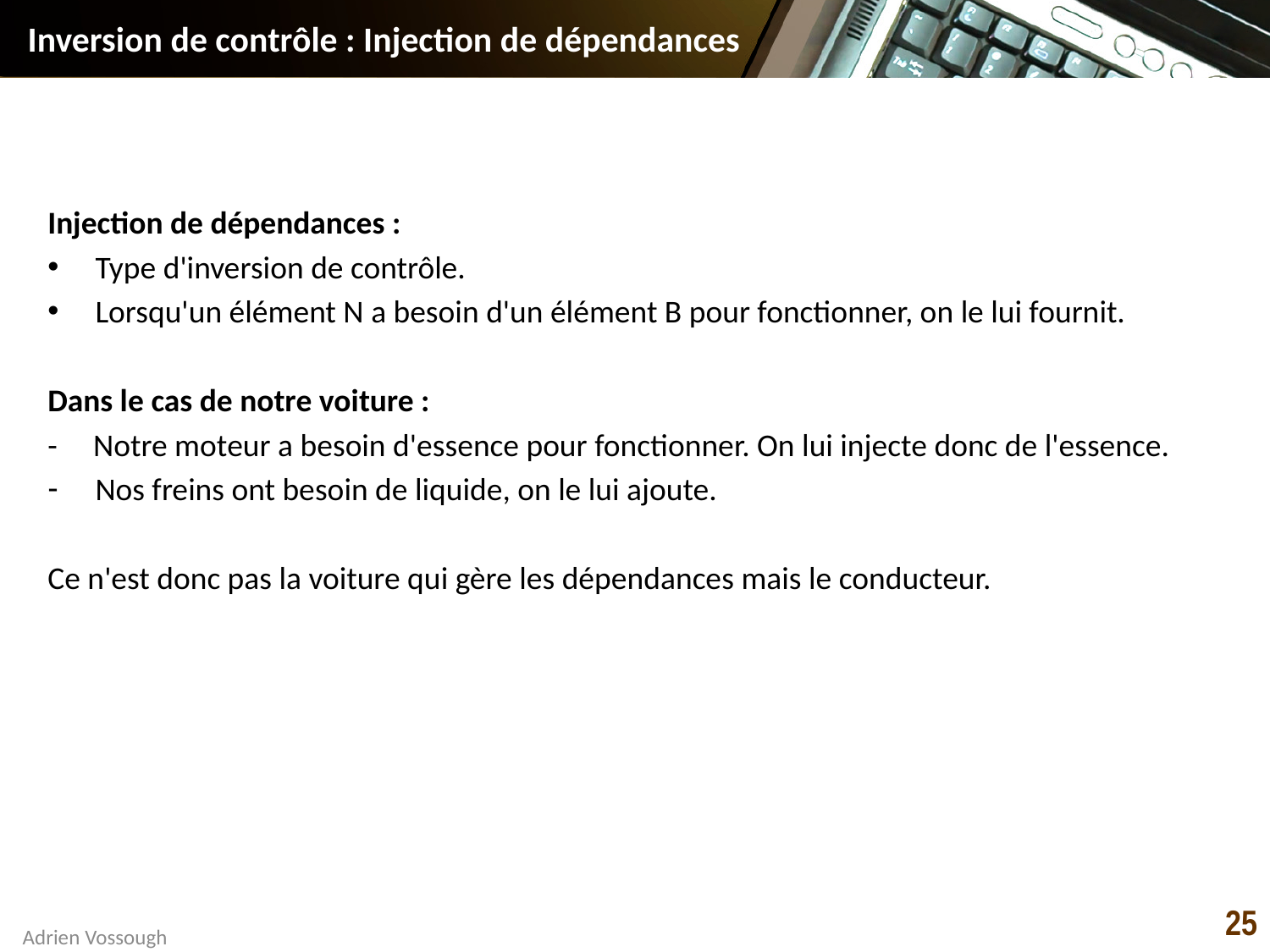

# Inversion de contrôle : Injection de dépendances
Injection de dépendances :
Type d'inversion de contrôle.
Lorsqu'un élément N a besoin d'un élément B pour fonctionner, on le lui fournit.

Dans le cas de notre voiture :
-     Notre moteur a besoin d'essence pour fonctionner. On lui injecte donc de l'essence.
Nos freins ont besoin de liquide, on le lui ajoute.

Ce n'est donc pas la voiture qui gère les dépendances mais le conducteur.

25
Adrien Vossough